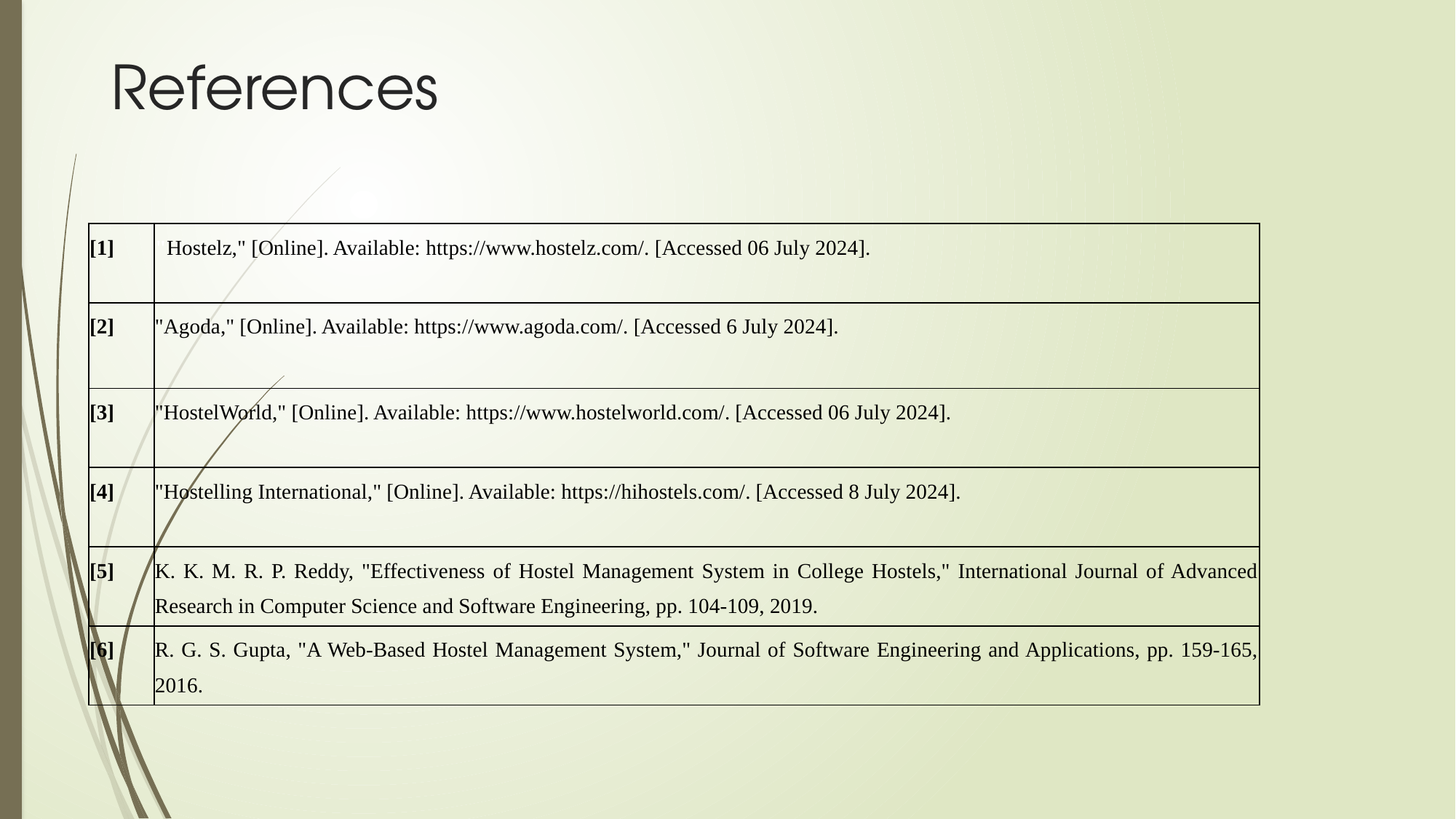

# References
| [1] | "Hostelz," [Online]. Available: https://www.hostelz.com/. [Accessed 06 July 2024]. |
| --- | --- |
| [2] | "Agoda," [Online]. Available: https://www.agoda.com/. [Accessed 6 July 2024]. |
| [3] | "HostelWorld," [Online]. Available: https://www.hostelworld.com/. [Accessed 06 July 2024]. |
| [4] | "Hostelling International," [Online]. Available: https://hihostels.com/. [Accessed 8 July 2024]. |
| [5] | K. K. M. R. P. Reddy, "Effectiveness of Hostel Management System in College Hostels," International Journal of Advanced Research in Computer Science and Software Engineering, pp. 104-109, 2019. |
| [6] | R. G. S. Gupta, "A Web-Based Hostel Management System," Journal of Software Engineering and Applications, pp. 159-165, 2016. |